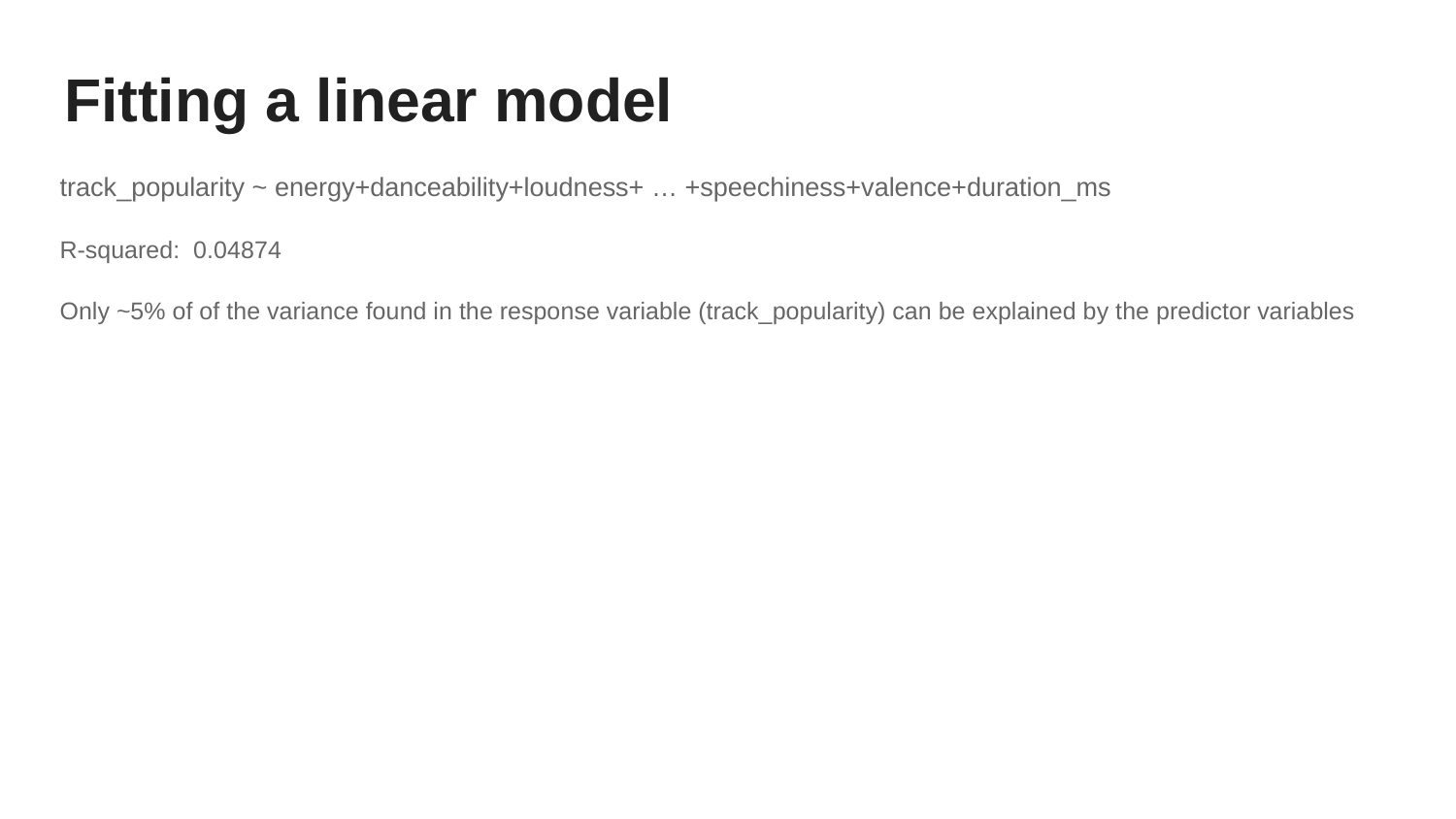

# Fitting a linear model
track_popularity ~ energy+danceability+loudness+ … +speechiness+valence+duration_ms
R-squared:  0.04874
Only ~5% of of the variance found in the response variable (track_popularity) can be explained by the predictor variables